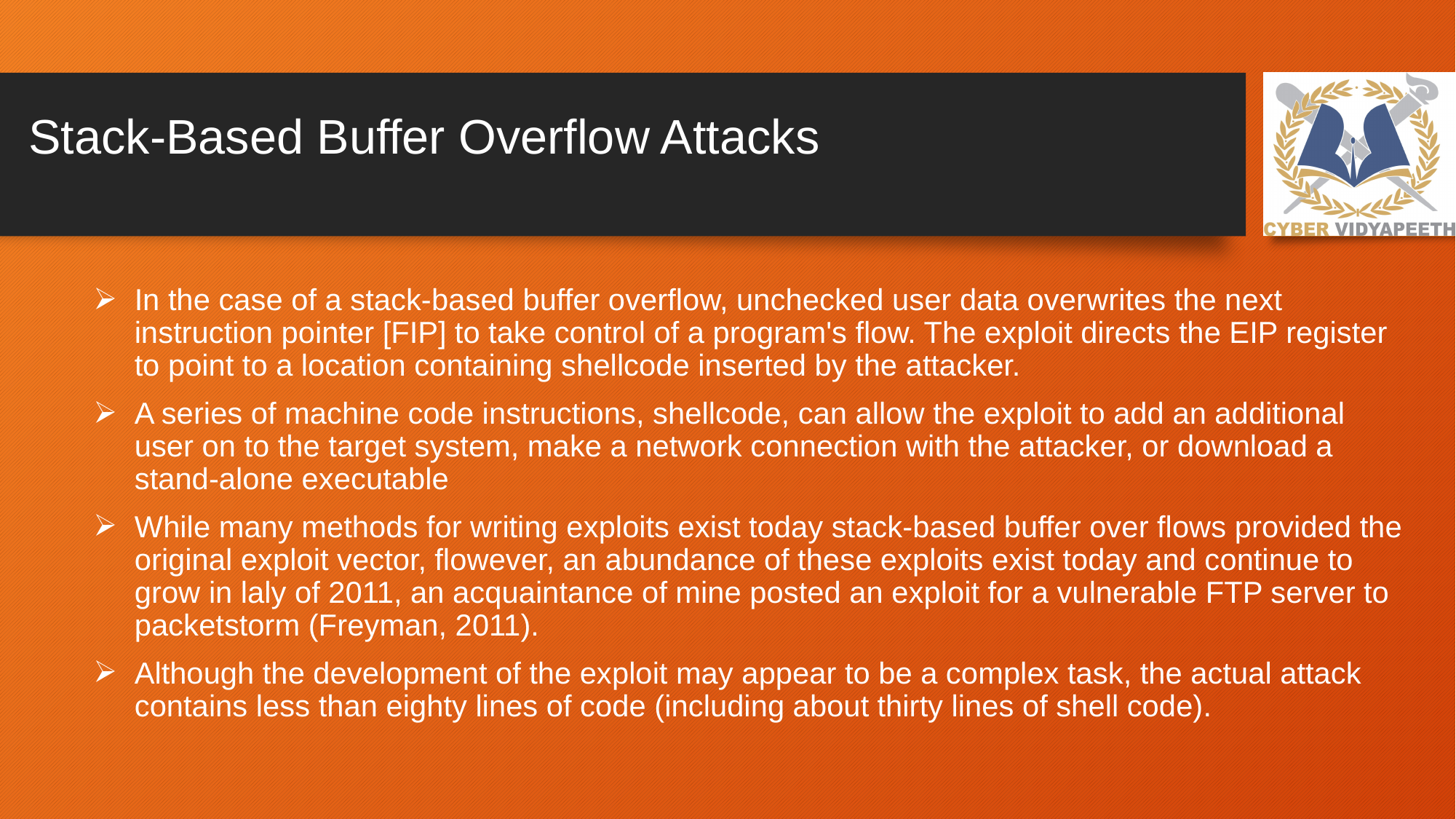

# Stack-Based Buffer Overflow Attacks
In the case of a stack-based buffer overflow, unchecked user data overwrites the next instruction pointer [FIP] to take control of a program's flow. The exploit directs the EIP register to point to a location containing shellcode inserted by the attacker.
A series of machine code instructions, shellcode, can allow the exploit to add an additional user on to the target system, make a network connection with the attacker, or download a stand-alone executable
While many methods for writing exploits exist today stack-based buffer over flows provided the original exploit vector, flowever, an abundance of these exploits exist today and continue to grow in laly of 2011, an acquaintance of mine posted an exploit for a vulnerable FTP server to packetstorm (Freyman, 2011).
Although the development of the exploit may appear to be a complex task, the actual attack contains less than eighty lines of code (including about thirty lines of shell code).